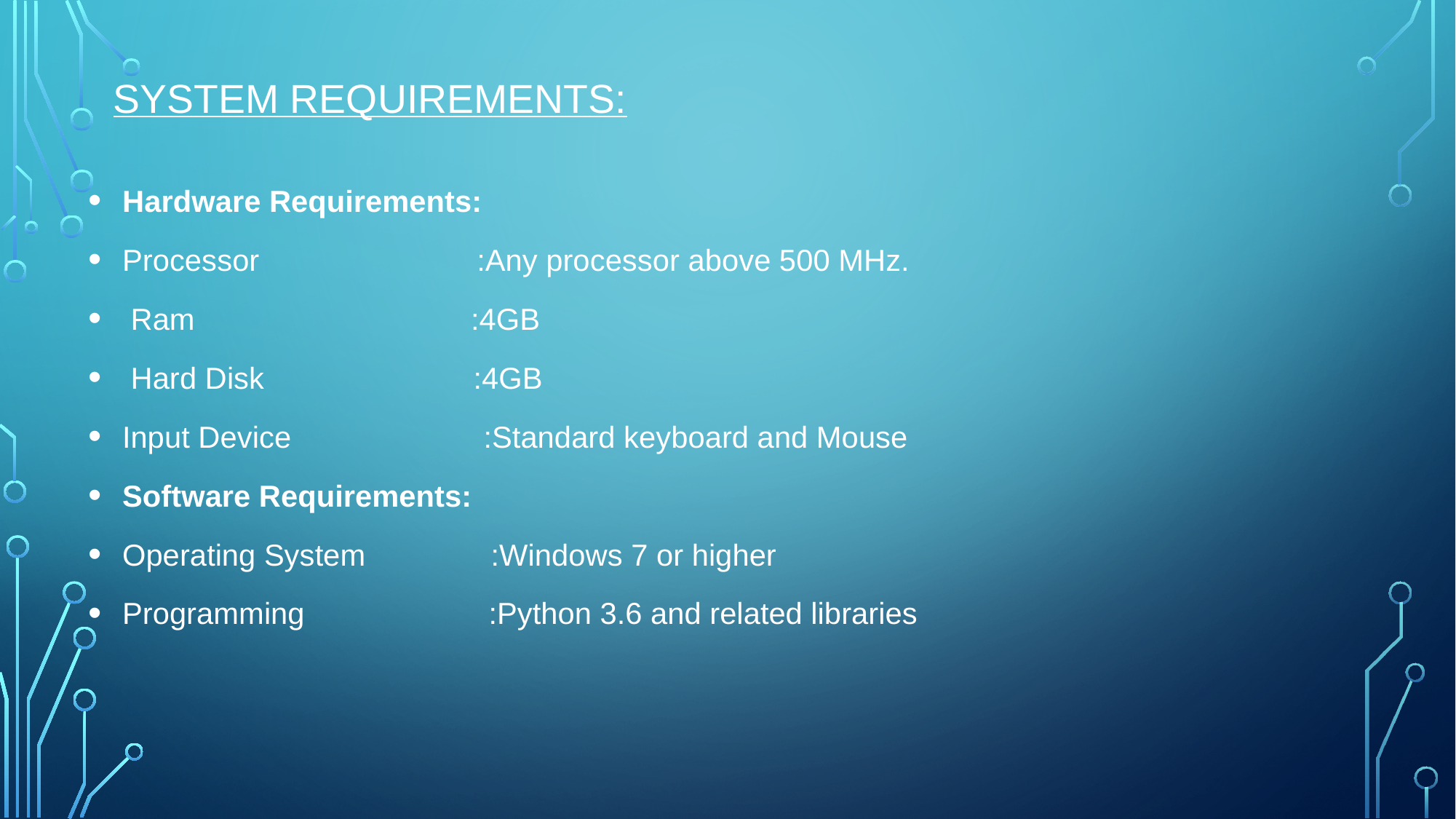

# System requirements:
Hardware Requirements:
Processor                          :Any processor above 500 MHz.
 Ram                                 :4GB
 Hard Disk                         :4GB
Input Device                       :Standard keyboard and Mouse
Software Requirements:
Operating System               :Windows 7 or higher
Programming                      :Python 3.6 and related libraries